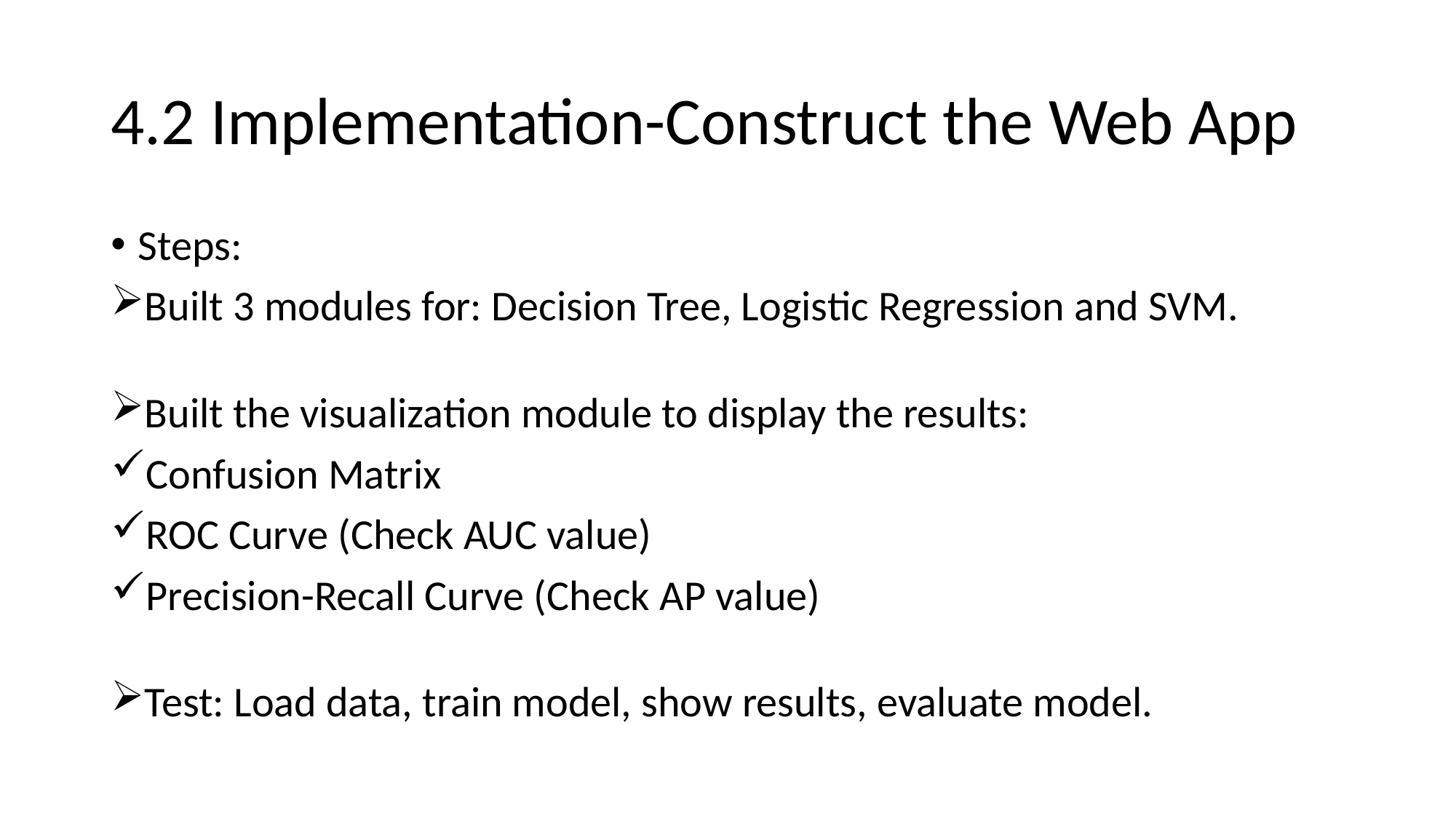

# 4.2 Implementation-Construct the Web App
Steps:
Built 3 modules for: Decision Tree, Logistic Regression and SVM.
Built the visualization module to display the results:
Confusion Matrix
ROC Curve (Check AUC value)
Precision-Recall Curve (Check AP value)
Test: Load data, train model, show results, evaluate model.